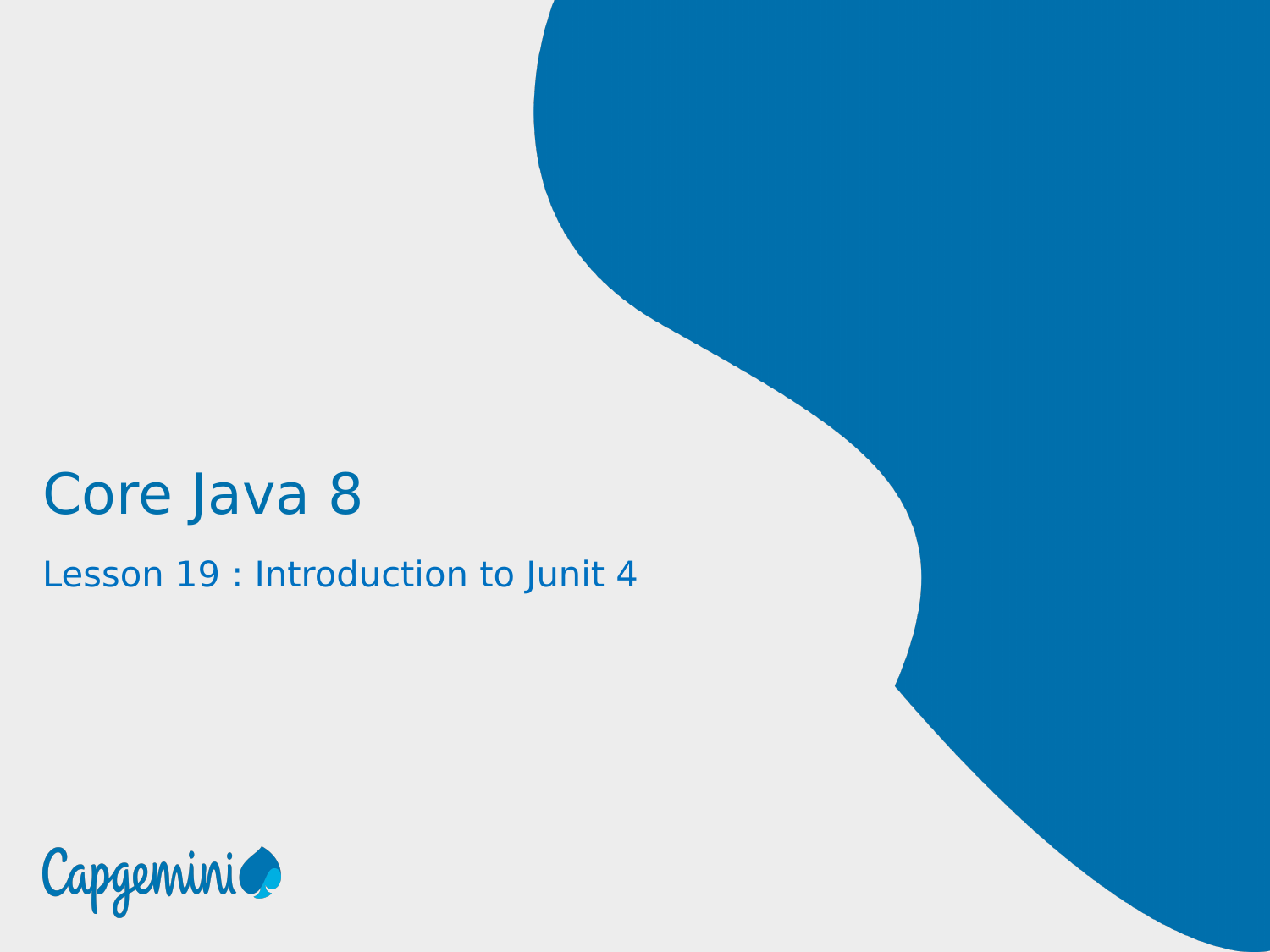

# Core Java 8

Lesson 19 : Introduction to Junit 4